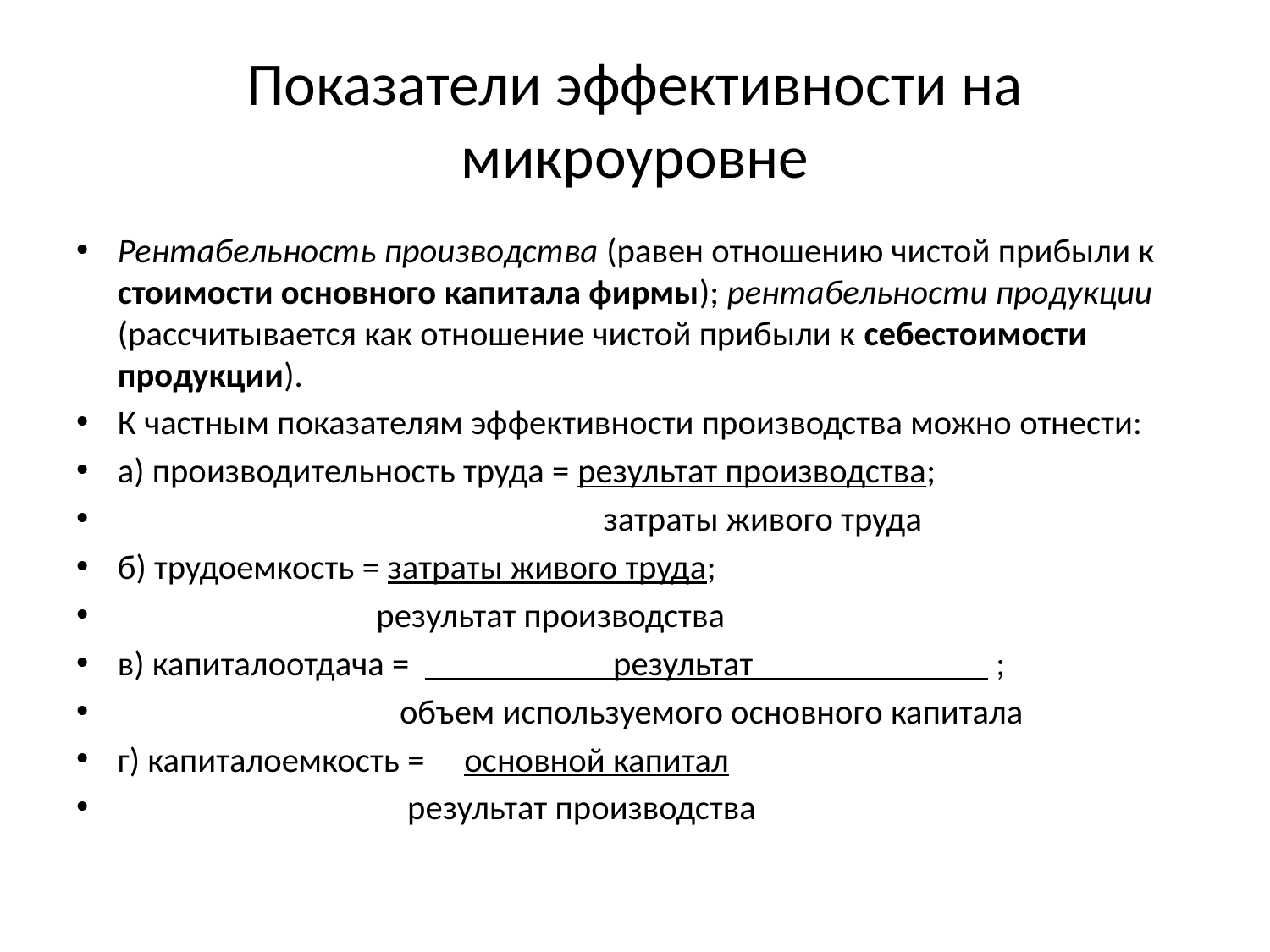

# Показатели эффективности на микроуровне
Рентабельность производства (равен отношению чистой прибыли к стоимости основного капитала фирмы); рентабельности продукции (рассчитывается как отношение чистой прибыли к себестоимости продукции).
К частным показателям эффективности производства можно отнести:
а) производительность труда = результат производства;
                                                              затраты живого труда
б) трудоемкость = затраты живого труда;
                                 результат производства
в) капиталоотдача =                          результат                               ;
                                    объем используемого основного капитала
г) капиталоемкость =     основной капитал
                                     результат производства